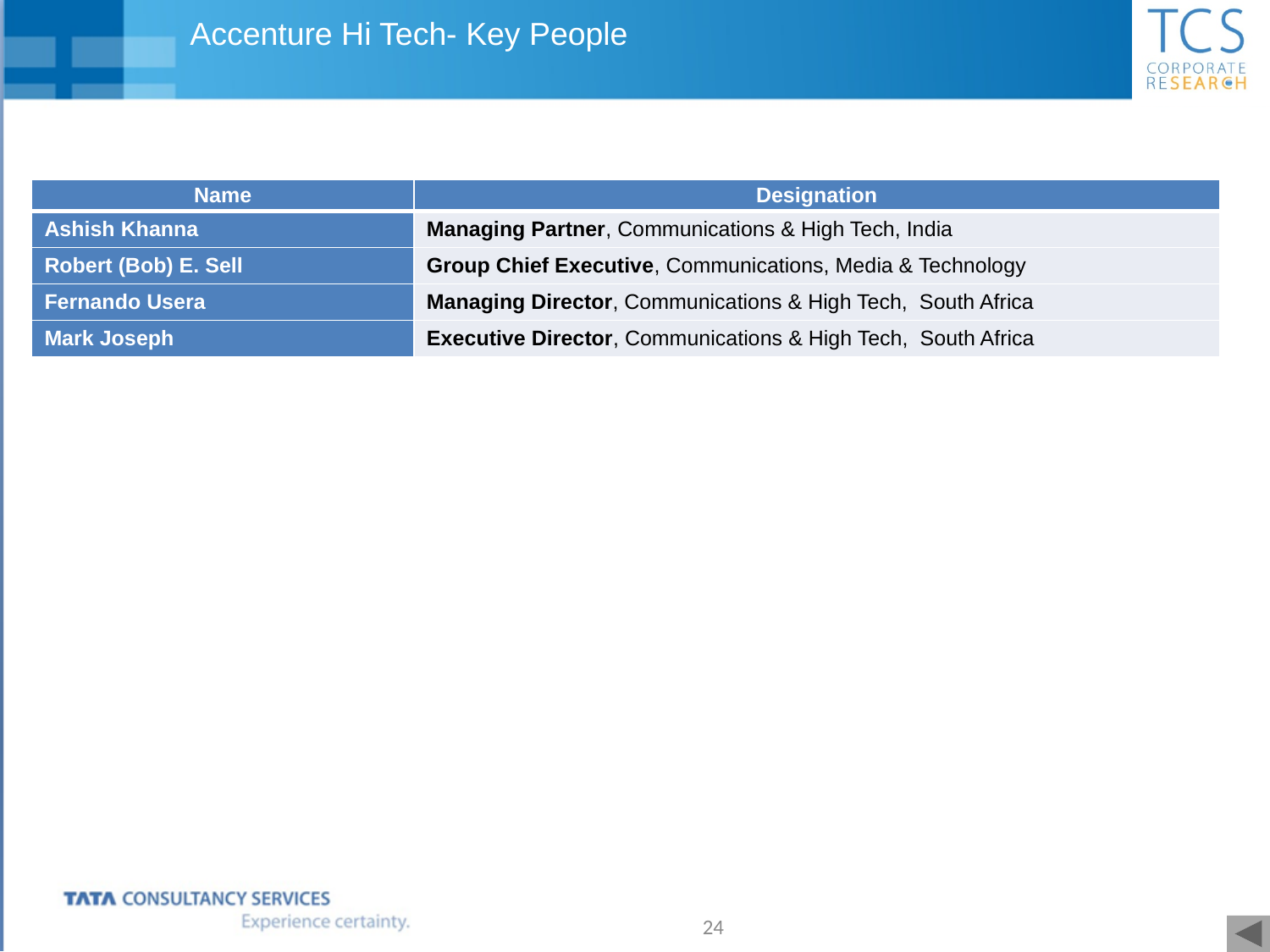

# Accenture Hi Tech- Key People
| Name | Designation |
| --- | --- |
| Ashish Khanna | Managing Partner, Communications & High Tech, India |
| Robert (Bob) E. Sell | Group Chief Executive, Communications, Media & Technology |
| Fernando Usera | Managing Director, Communications & High Tech, South Africa |
| Mark Joseph | Executive Director, Communications & High Tech, South Africa |
24

[1] IBM Annual Report 2006
[2] Datamonitor Report-IBM Global Services; Primary source EBESCO: Company profiles